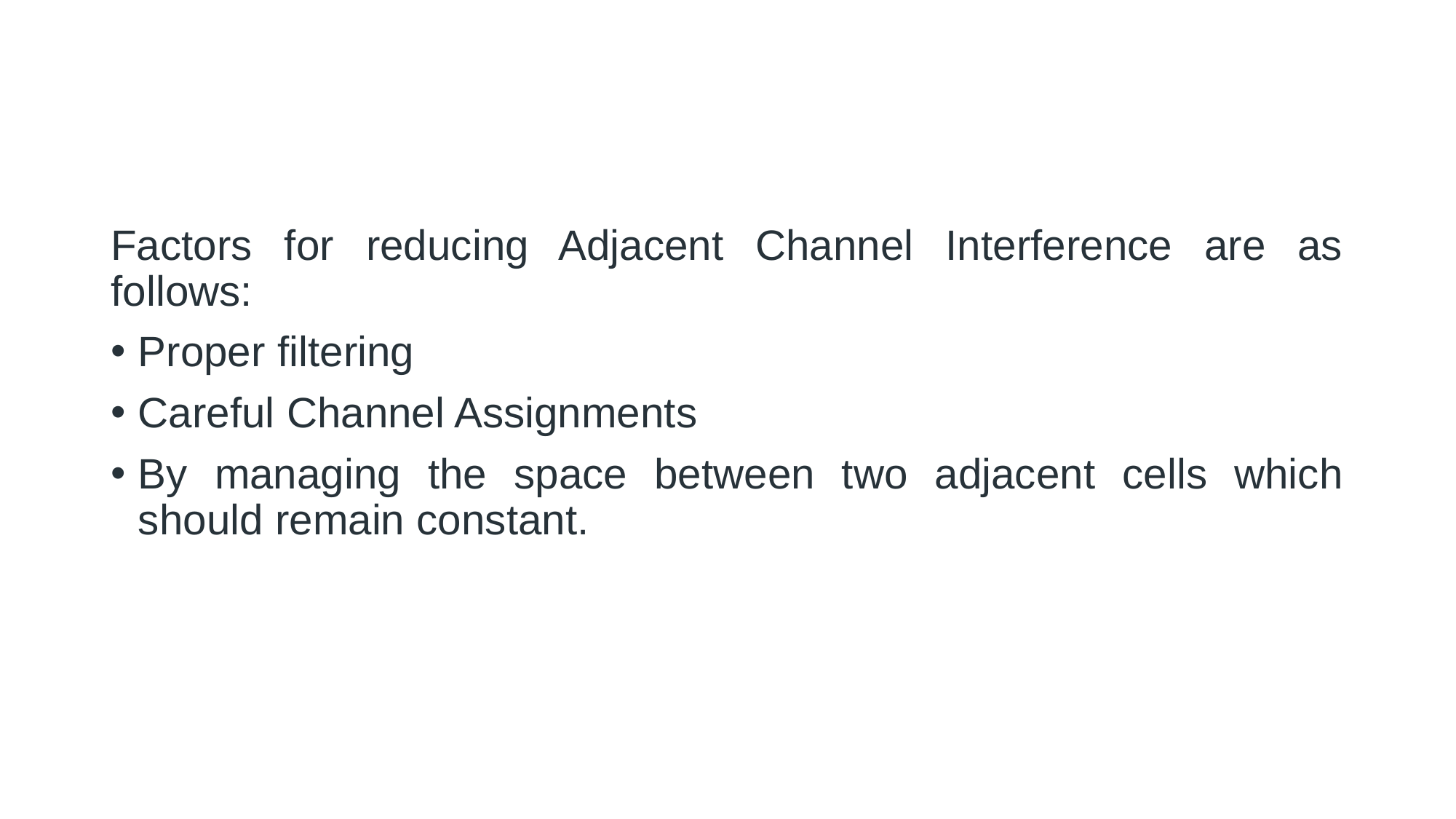

#
Factors for reducing Adjacent Channel Interference are as follows:
Proper filtering
Careful Channel Assignments
By managing the space between two adjacent cells which should remain constant.